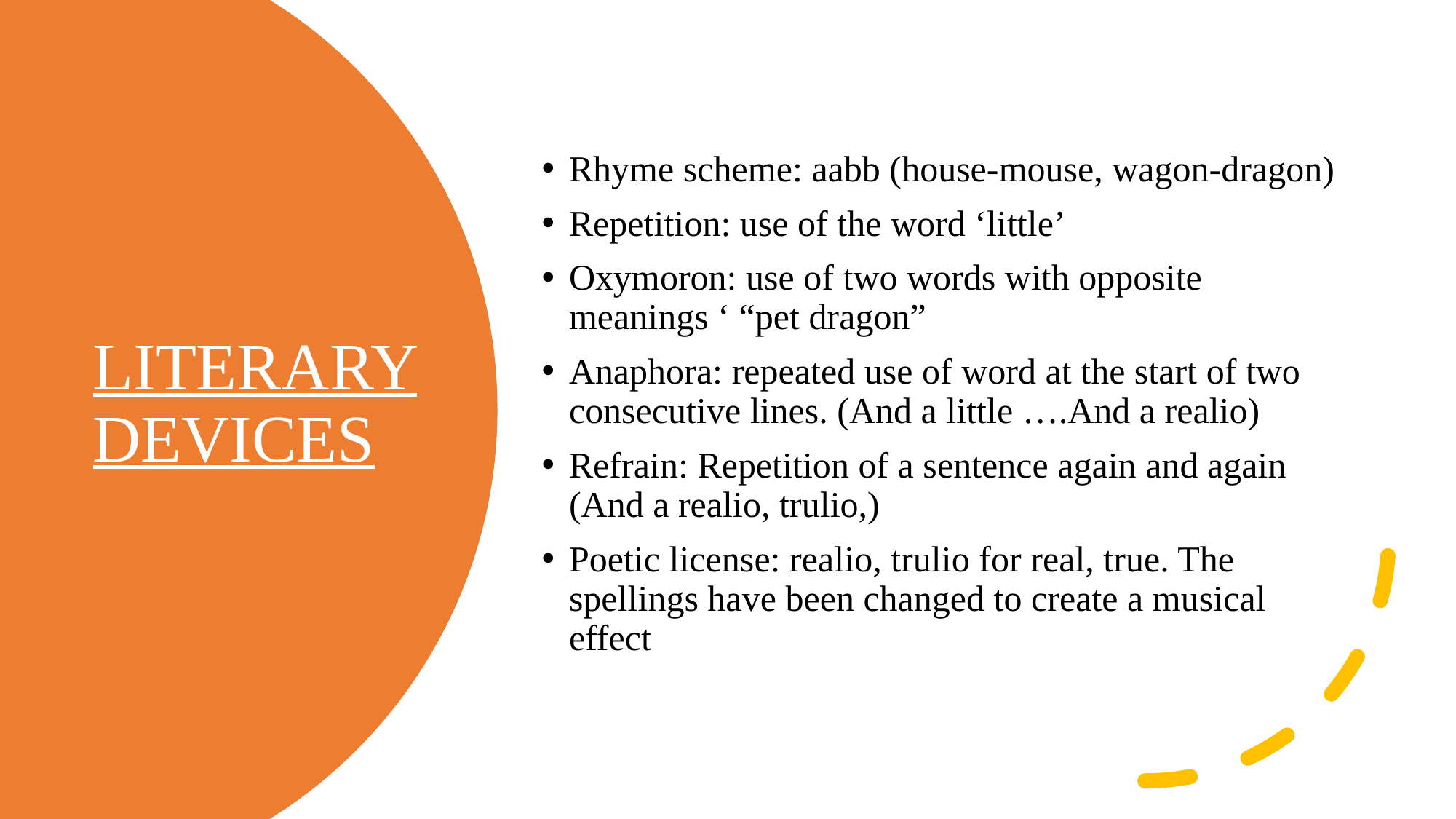

Rhyme scheme: aabb (house-mouse, wagon-dragon)
Repetition: use of the word ‘little’
Oxymoron: use of two words with opposite meanings ‘ “pet dragon”
Anaphora: repeated use of word at the start of two consecutive lines. (And a little ….And a realio)
Refrain: Repetition of a sentence again and again (And a realio, trulio,)
Poetic license: realio, trulio for real, true. The spellings have been changed to create a musical effect
# LITERARY DEVICES